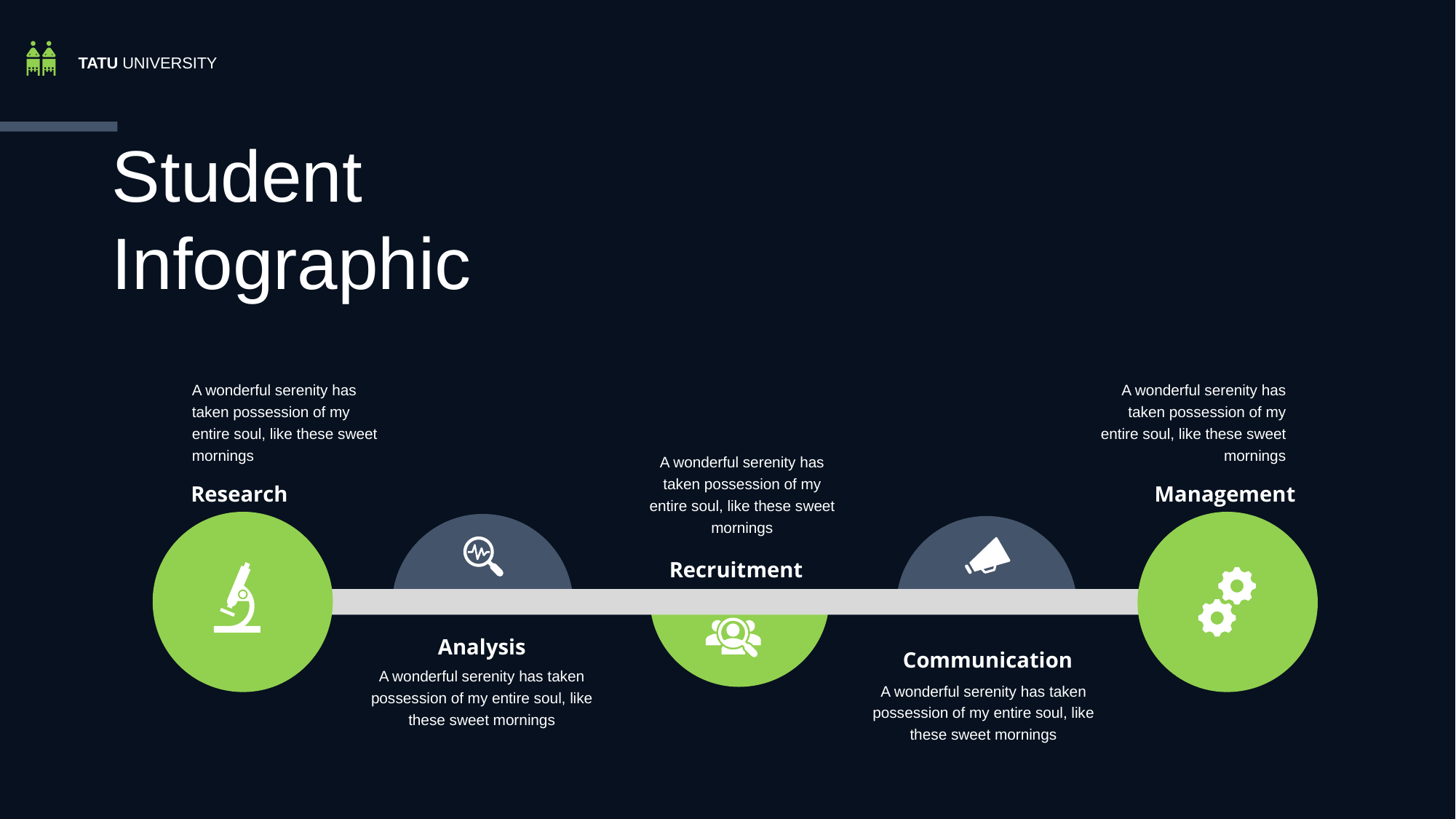

TATU UNIVERSITY

Student Infographic
A wonderful serenity has taken possession of my entire soul, like these sweet mornings
A wonderful serenity has taken possession of my entire soul, like these sweet mornings
A wonderful serenity has taken possession of my entire soul, like these sweet mornings
Research
Management

Recruitment

Analysis
Communication
A wonderful serenity has taken possession of my entire soul, like these sweet mornings
A wonderful serenity has taken possession of my entire soul, like these sweet mornings